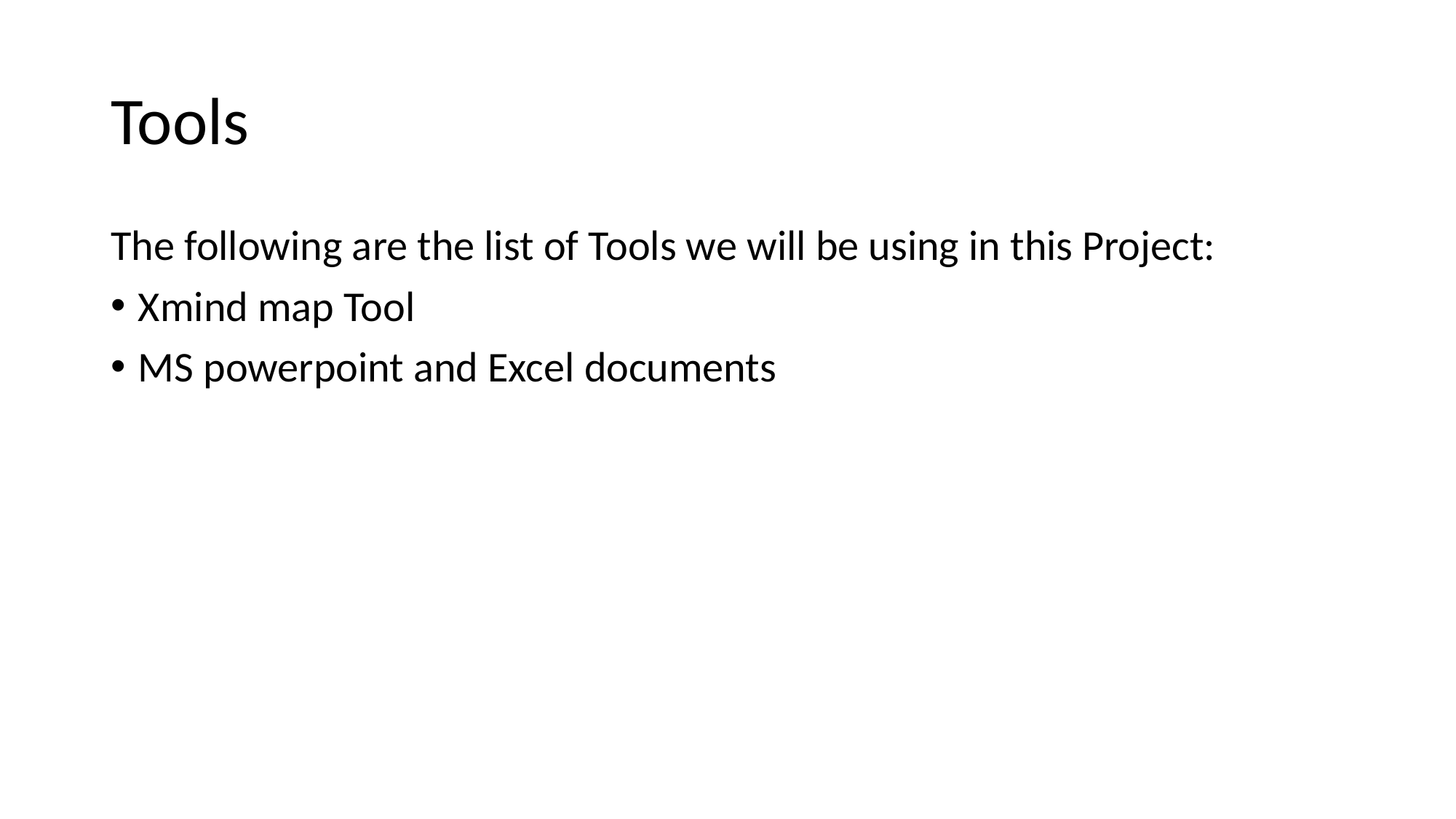

# Tools
The following are the list of Tools we will be using in this Project:
Xmind map Tool
MS powerpoint and Excel documents